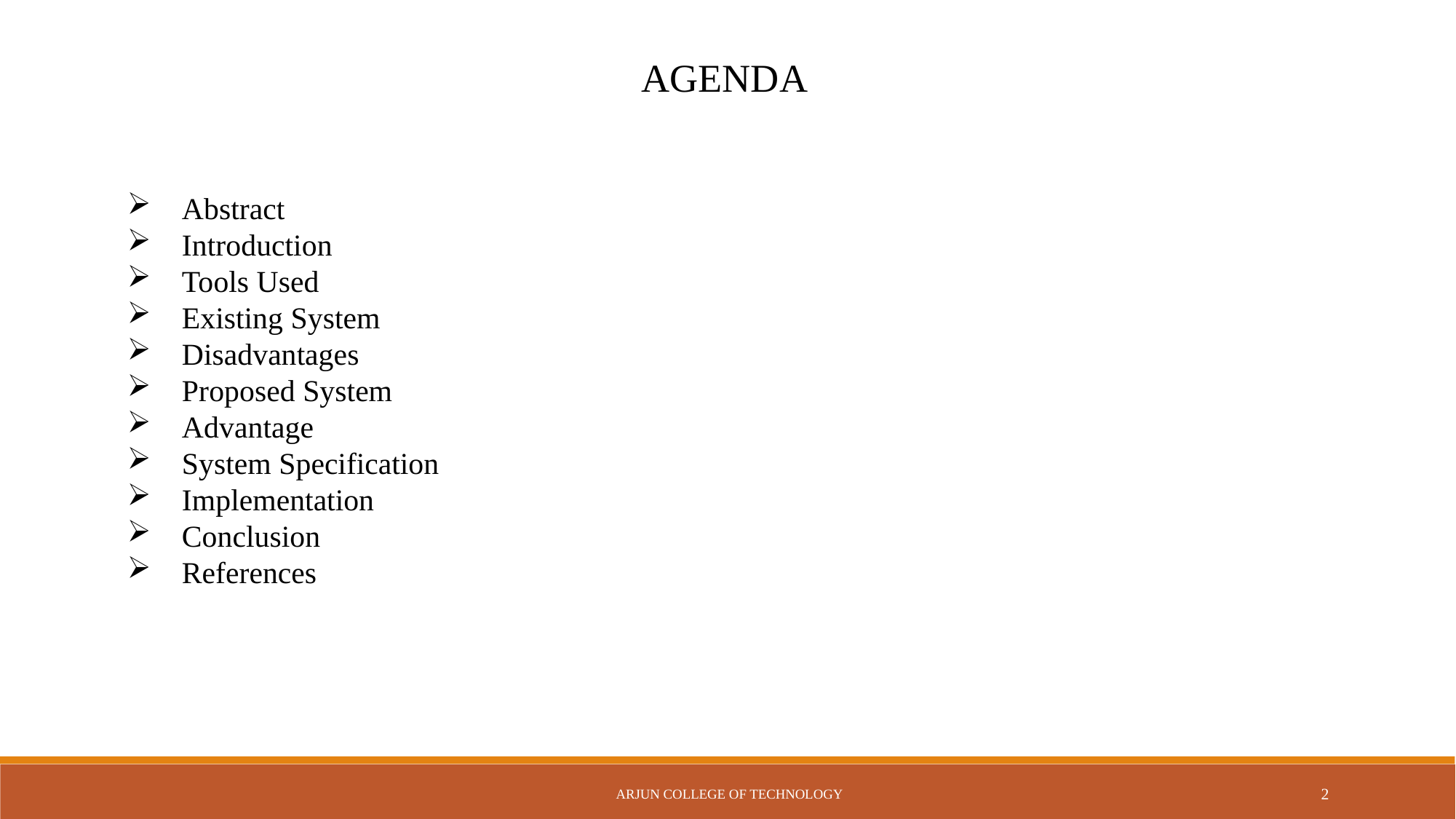

AGENDA
Abstract
Introduction
Tools Used
Existing System
Disadvantages
Proposed System
Advantage
System Specification
Implementation
Conclusion
References

Arjun College of Technology
2